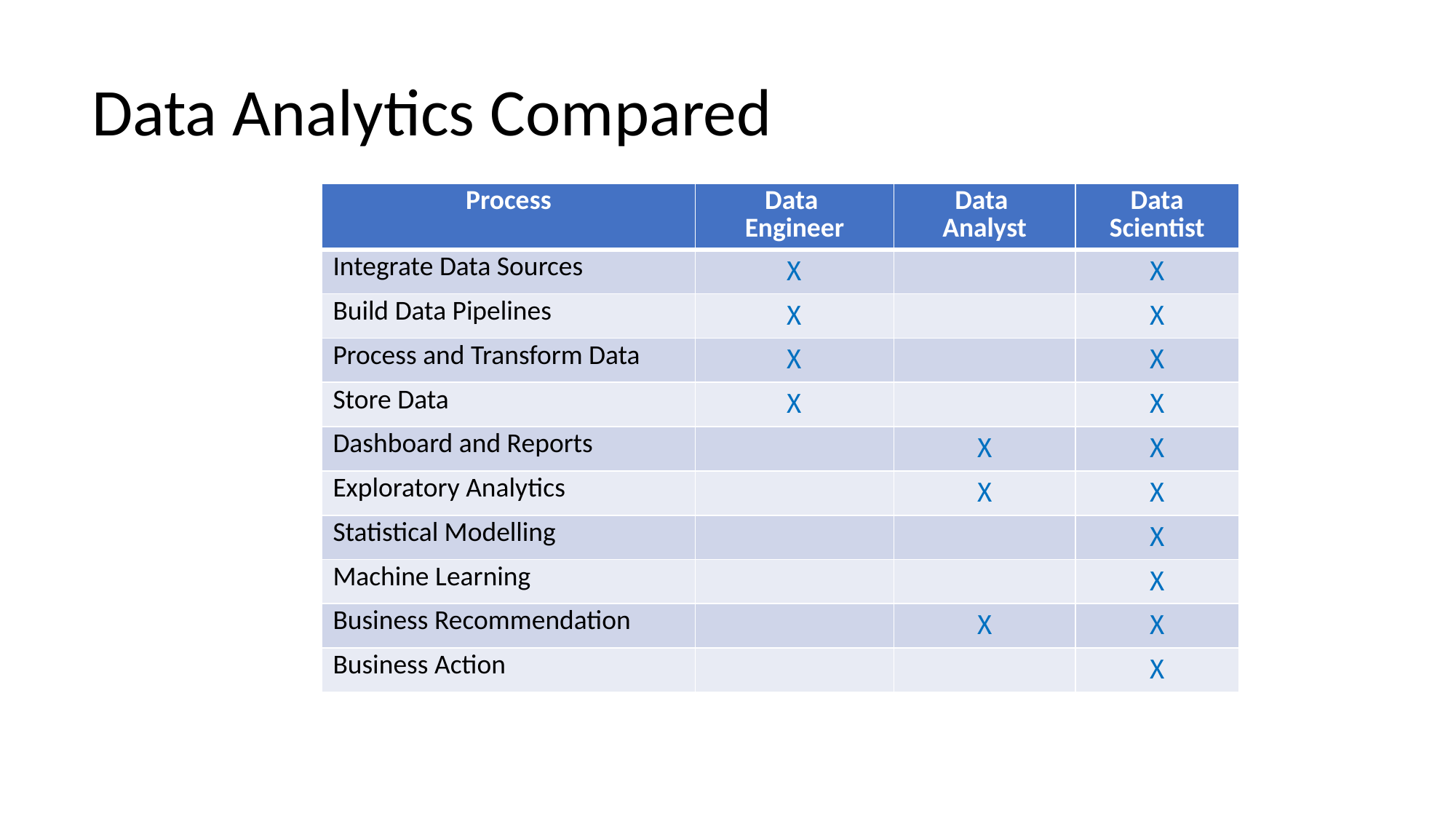

# Data Analytics Compared
| Process | Data Engineer | Data Analyst | Data Scientist |
| --- | --- | --- | --- |
| Integrate Data Sources | X |  | X |
| Build Data Pipelines | X |  | X |
| Process and Transform Data | X |  | X |
| Store Data | X |  | X |
| Dashboard and Reports |  | X | X |
| Exploratory Analytics |  | X | X |
| Statistical Modelling |  |  | X |
| Machine Learning |  |  | X |
| Business Recommendation |  | X | X |
| Business Action |  |  | X |